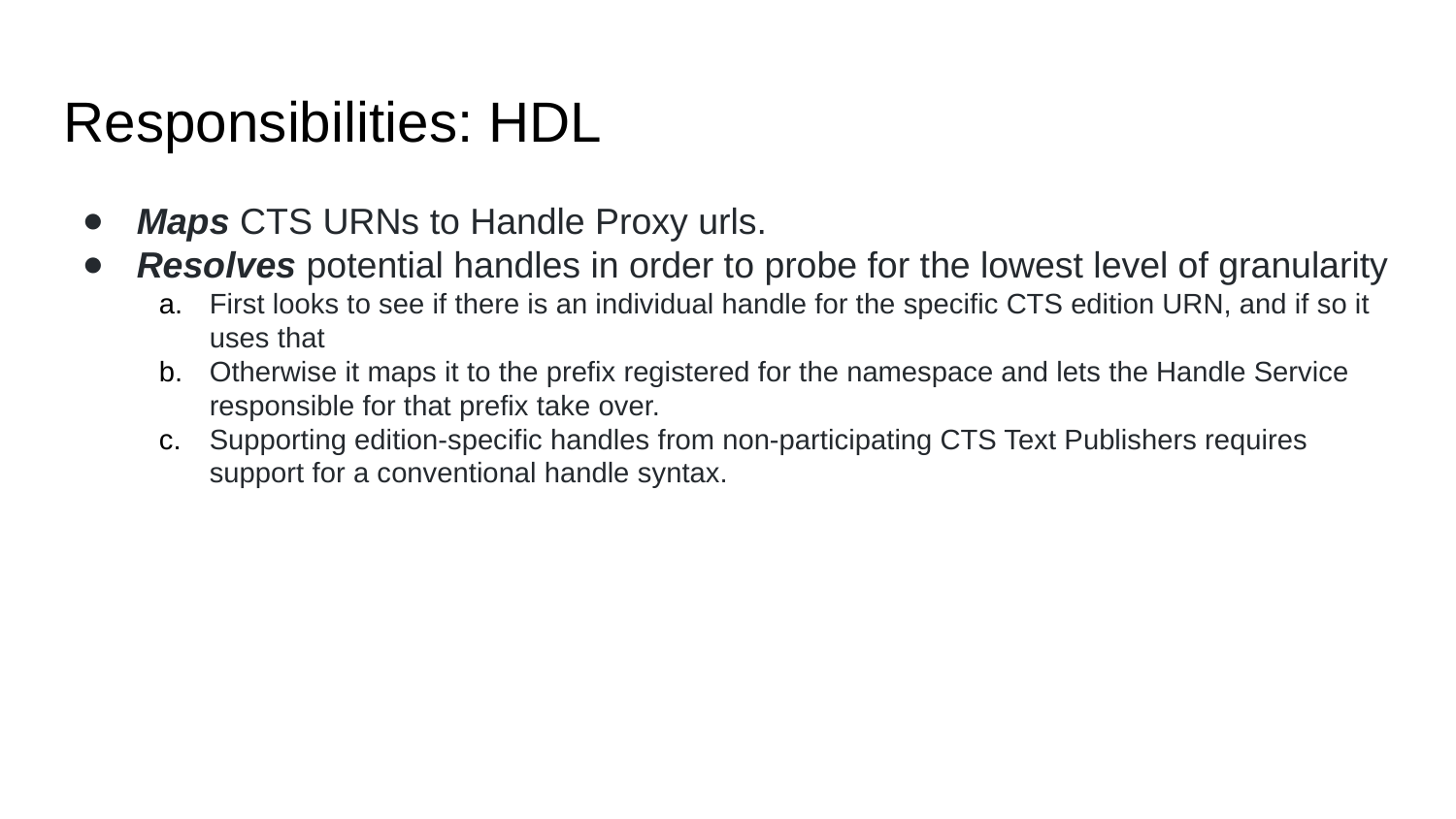

Responsibilities: HDL
Maps CTS URNs to Handle Proxy urls.
Resolves potential handles in order to probe for the lowest level of granularity
First looks to see if there is an individual handle for the specific CTS edition URN, and if so it uses that
Otherwise it maps it to the prefix registered for the namespace and lets the Handle Service responsible for that prefix take over.
Supporting edition-specific handles from non-participating CTS Text Publishers requires support for a conventional handle syntax.